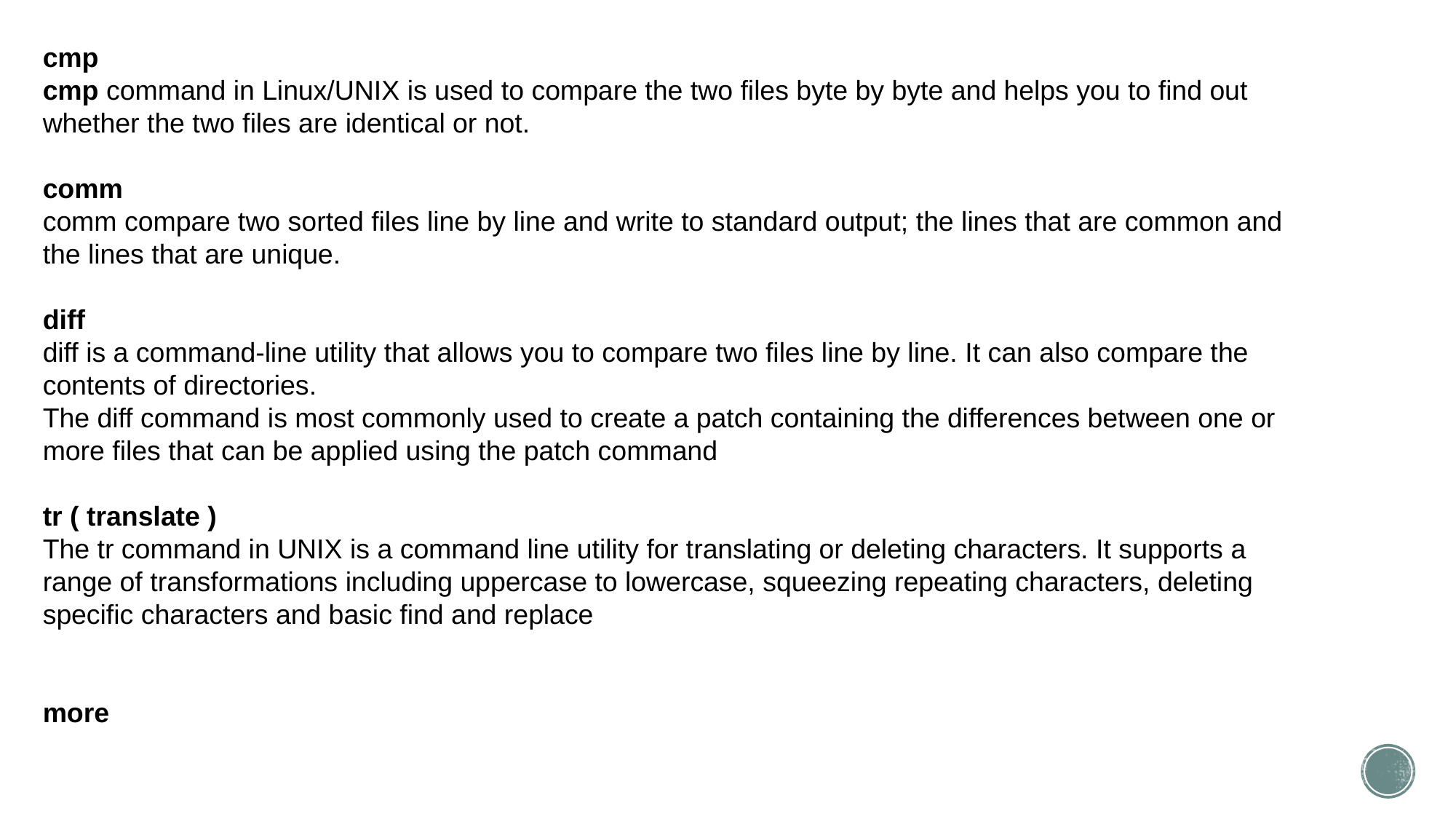

cmp
cmp command in Linux/UNIX is used to compare the two files byte by byte and helps you to find out whether the two files are identical or not.

comm
comm compare two sorted files line by line and write to standard output; the lines that are common and the lines that are unique.

diff
diff is a command-line utility that allows you to compare two files line by line. It can also compare the contents of directories.
The diff command is most commonly used to create a patch containing the differences between one or more files that can be applied using the patch command

tr ( translate )
The tr command in UNIX is a command line utility for translating or deleting characters. It supports a range of transformations including uppercase to lowercase, squeezing repeating characters, deleting specific characters and basic find and replace

more